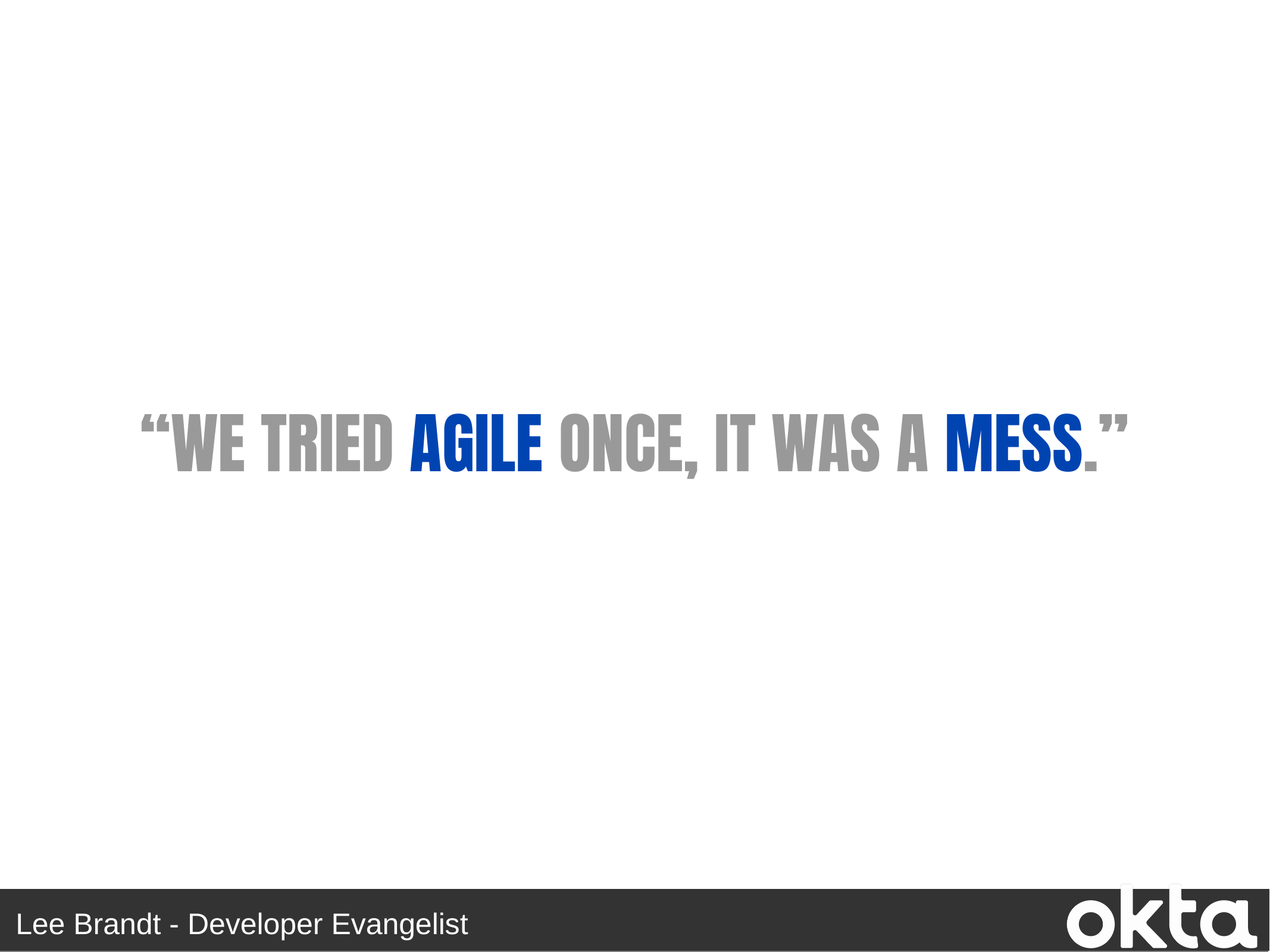

“We tried Agile once, it was a mess.”